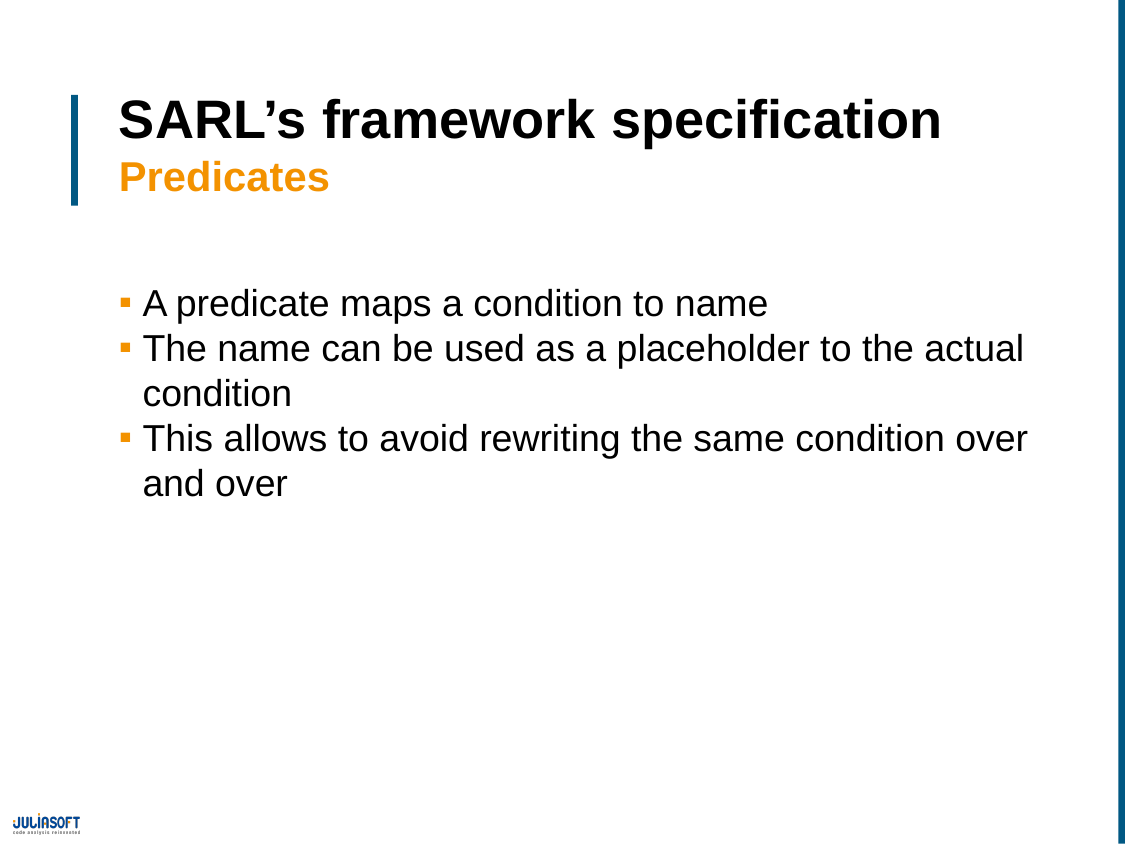

# SARL’s framework specification Predicates
A predicate maps a condition to name
The name can be used as a placeholder to the actual condition
This allows to avoid rewriting the same condition over and over